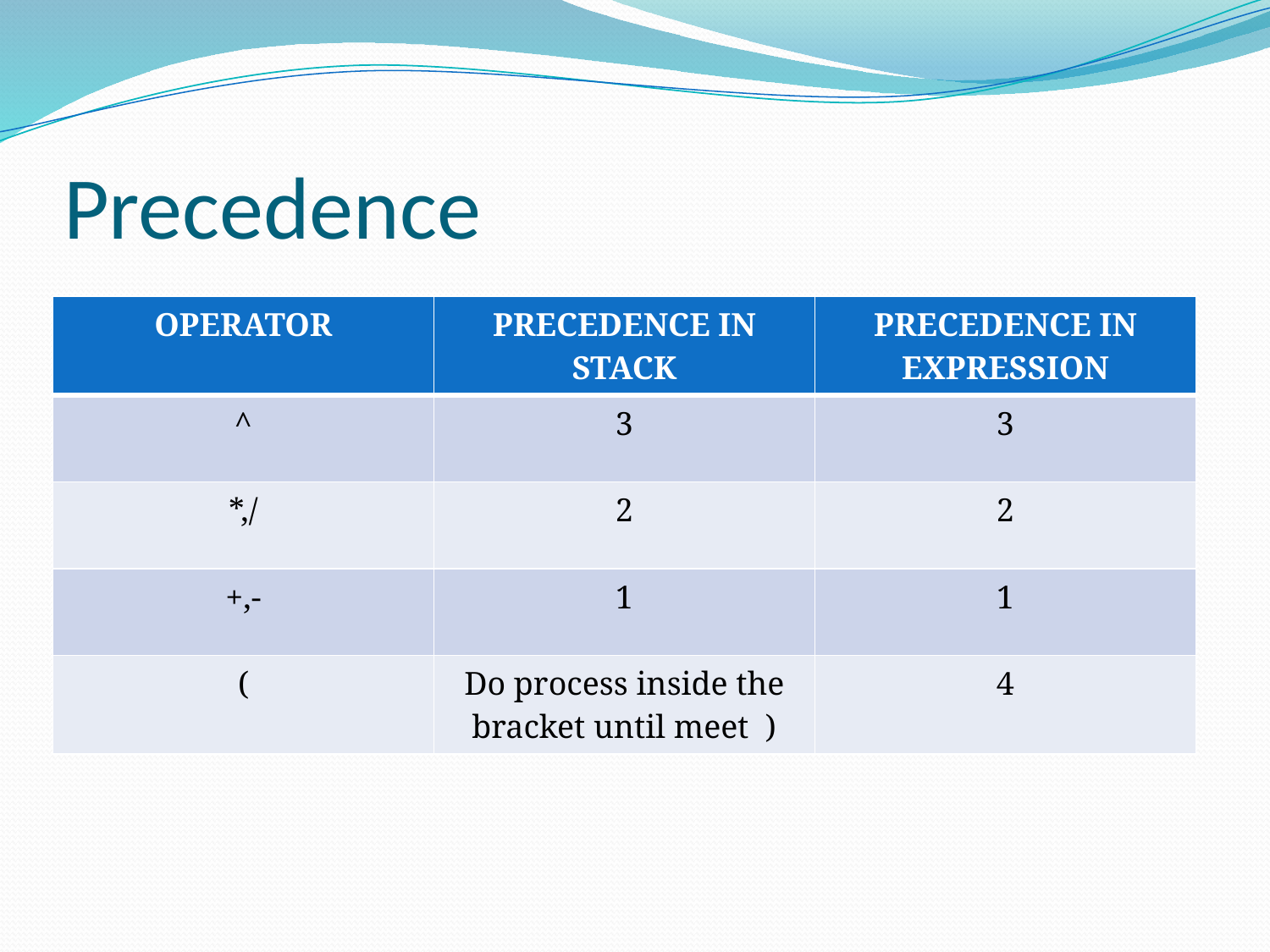

# Precedence
| OPERATOR | PRECEDENCE IN STACK | PRECEDENCE IN EXPRESSION |
| --- | --- | --- |
| ^ | 3 | 3 |
| \*,/ | 2 | 2 |
| +,- | 1 | 1 |
| ( | Do process inside the bracket until meet ) | 4 |